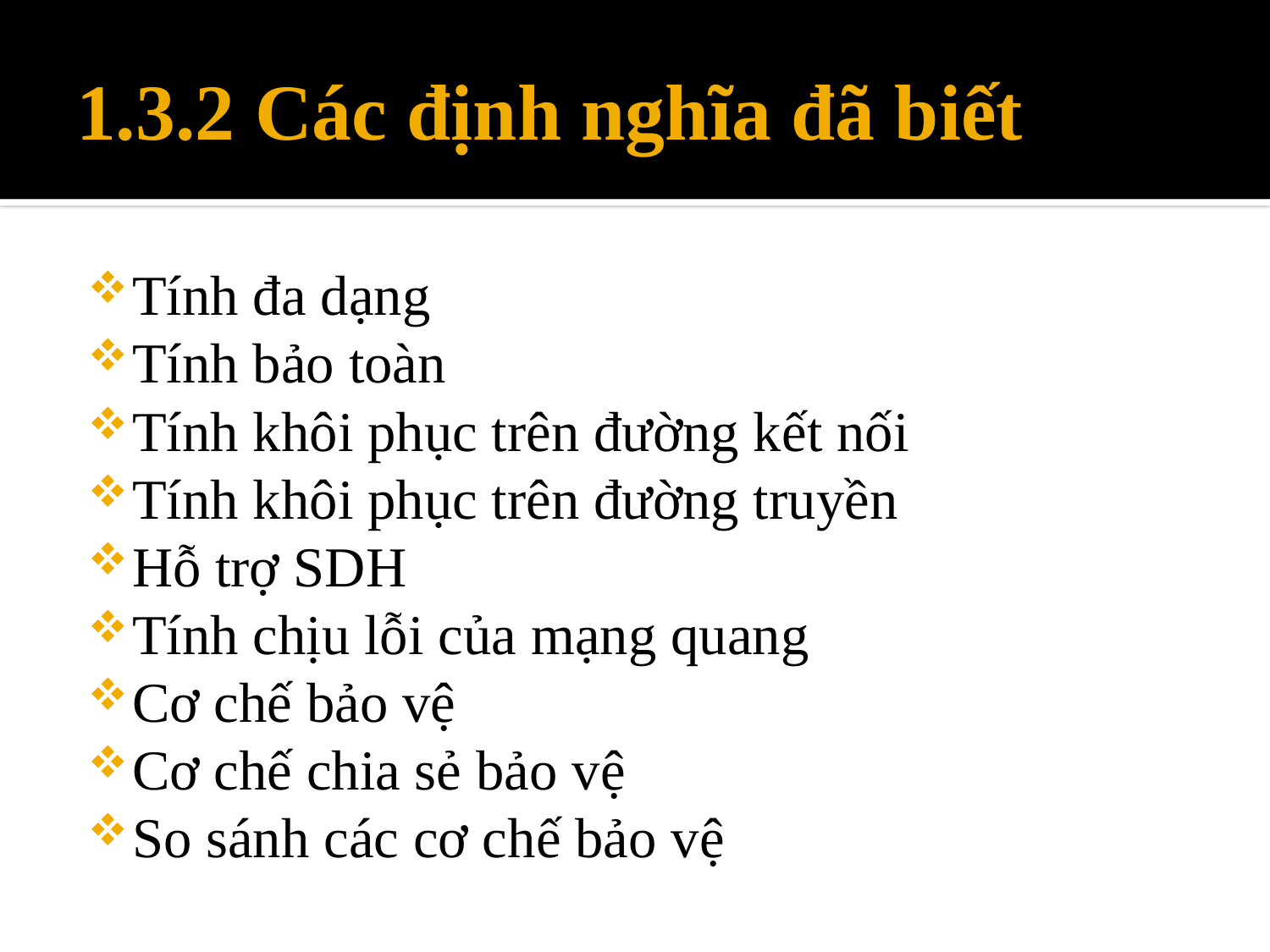

# 1.3.2 Các định nghĩa đã biết
Tính đa dạng
Tính bảo toàn
Tính khôi phục trên đường kết nối
Tính khôi phục trên đường truyền
Hỗ trợ SDH
Tính chịu lỗi của mạng quang
Cơ chế bảo vệ
Cơ chế chia sẻ bảo vệ
So sánh các cơ chế bảo vệ